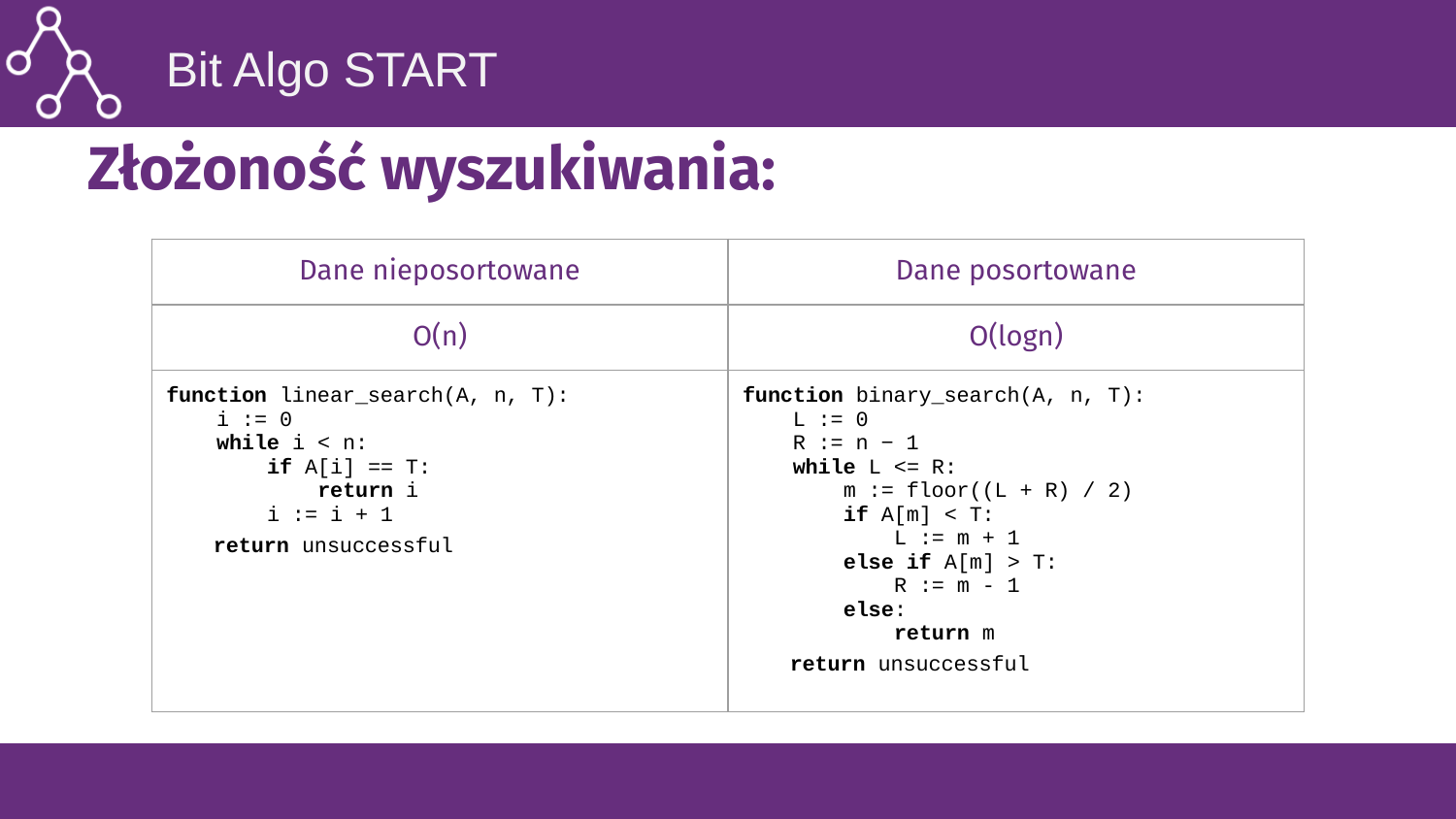

# Złożoność wyszukiwania:
| Dane nieposortowane | Dane posortowane |
| --- | --- |
| O(n) | O(logn) |
| function linear\_search(A, n, T): i := 0 while i < n: if A[i] == T: return i i := i + 1 return unsuccessful | function binary\_search(A, n, T): L := 0 R := n − 1 while L <= R: m := floor((L + R) / 2) if A[m] < T: L := m + 1 else if A[m] > T: R := m - 1 else: return m return unsuccessful |